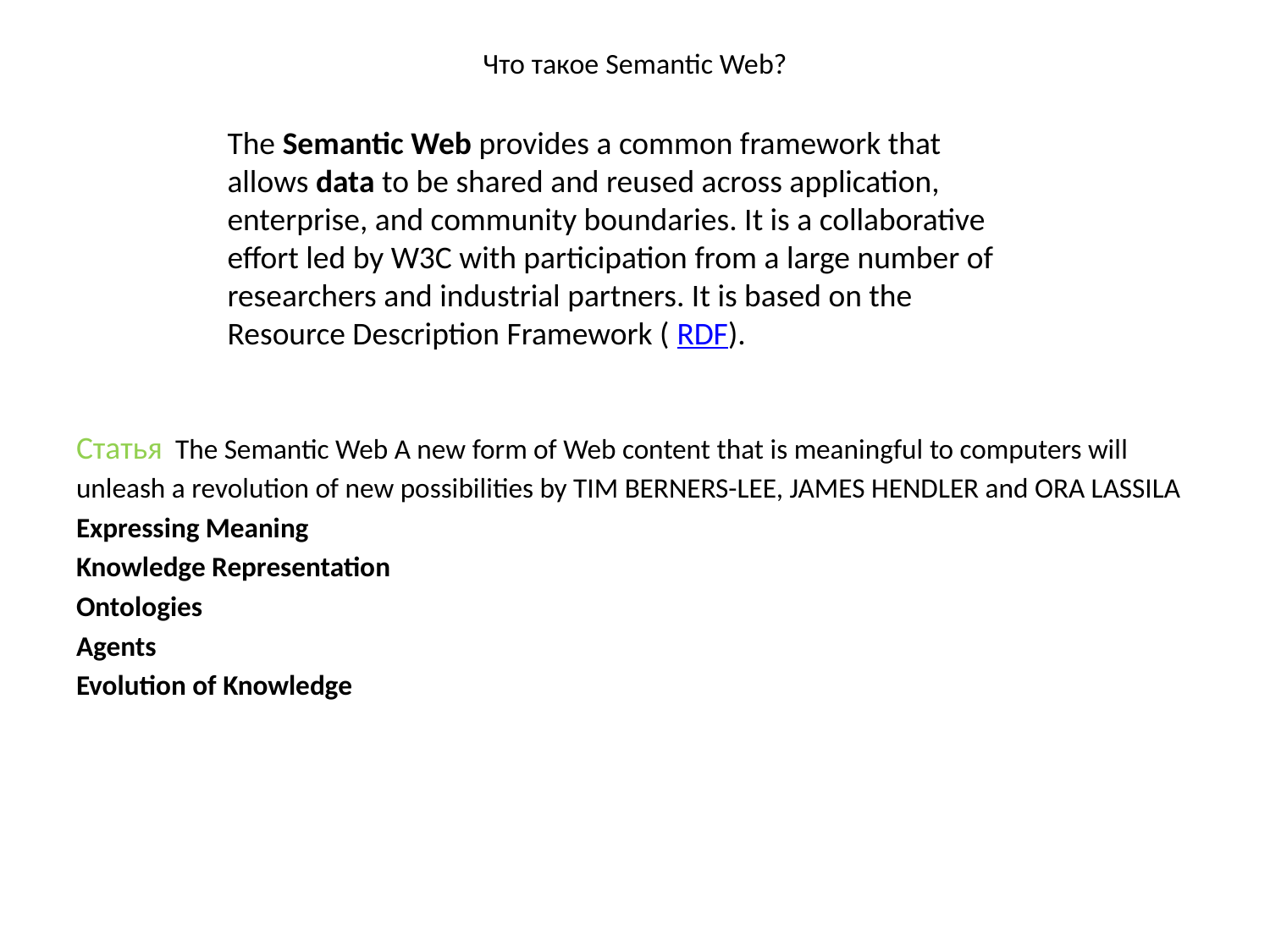

# Что такое Semantic Web?
The Semantic Web provides a common framework that allows data to be shared and reused across application, enterprise, and community boundaries. It is a collaborative effort led by W3C with participation from a large number of researchers and industrial partners. It is based on the Resource Description Framework ( RDF).
Статья The Semantic Web A new form of Web content that is meaningful to computers will unleash a revolution of new possibilities by TIM BERNERS-LEE, JAMES HENDLER and ORA LASSILA
Expressing Meaning
Knowledge Representation
Ontologies
Agents
Evolution of Knowledge